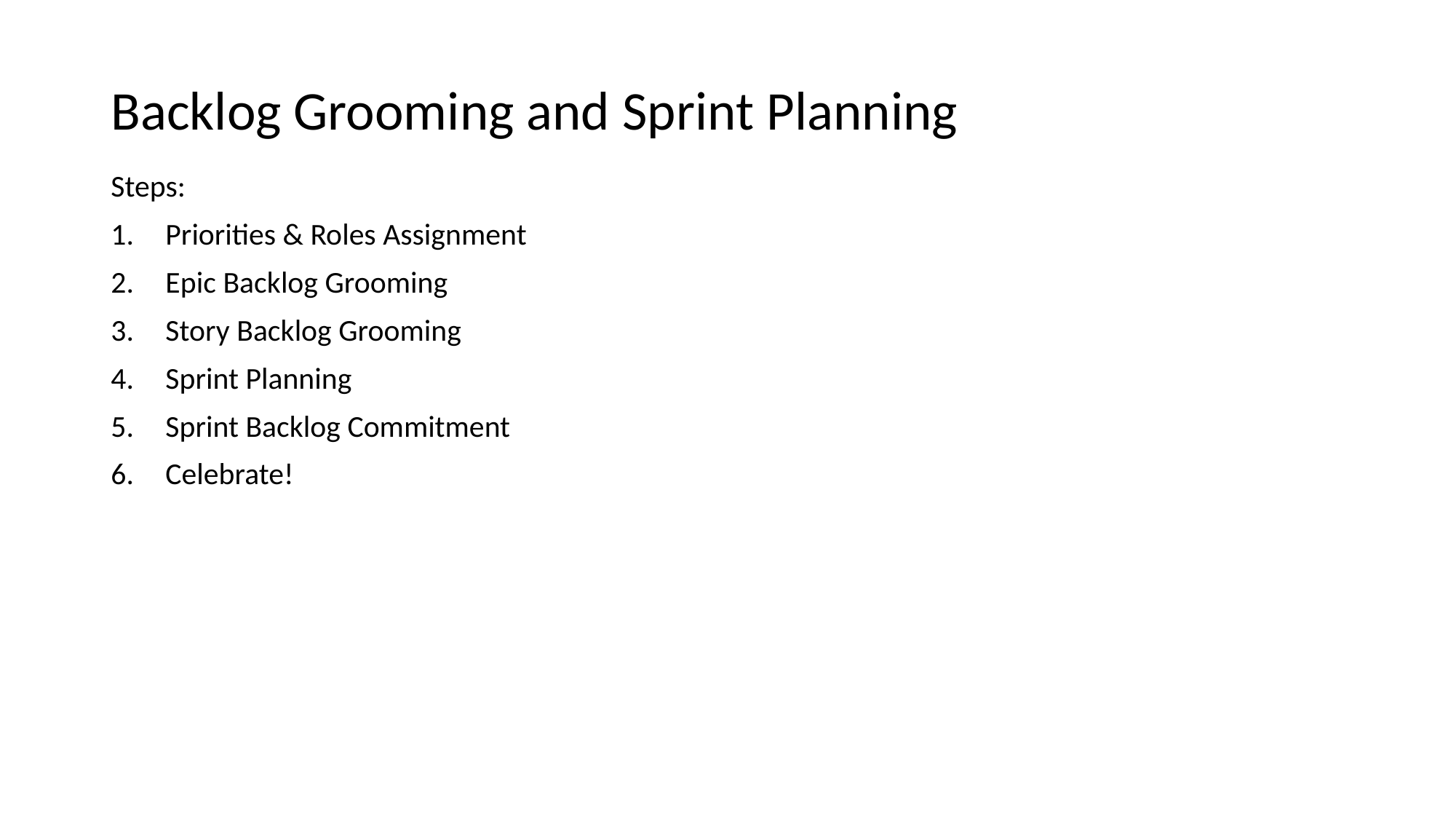

# Backlog Grooming and Sprint Planning
Steps:
Priorities & Roles Assignment
Epic Backlog Grooming
Story Backlog Grooming
Sprint Planning
Sprint Backlog Commitment
Celebrate!